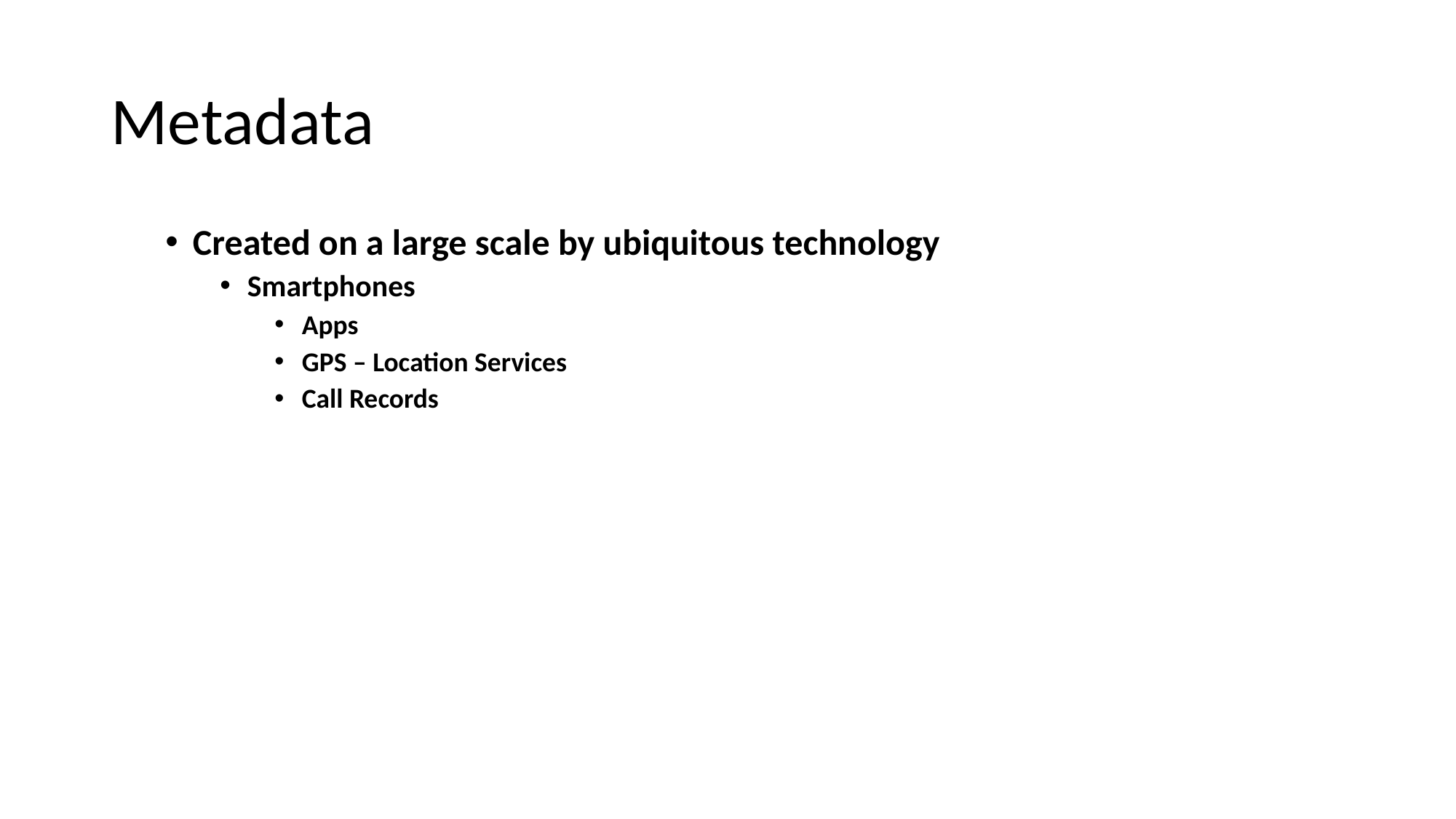

# Metadata
Created on a large scale by ubiquitous technology
Smartphones
Apps
GPS – Location Services
Call Records